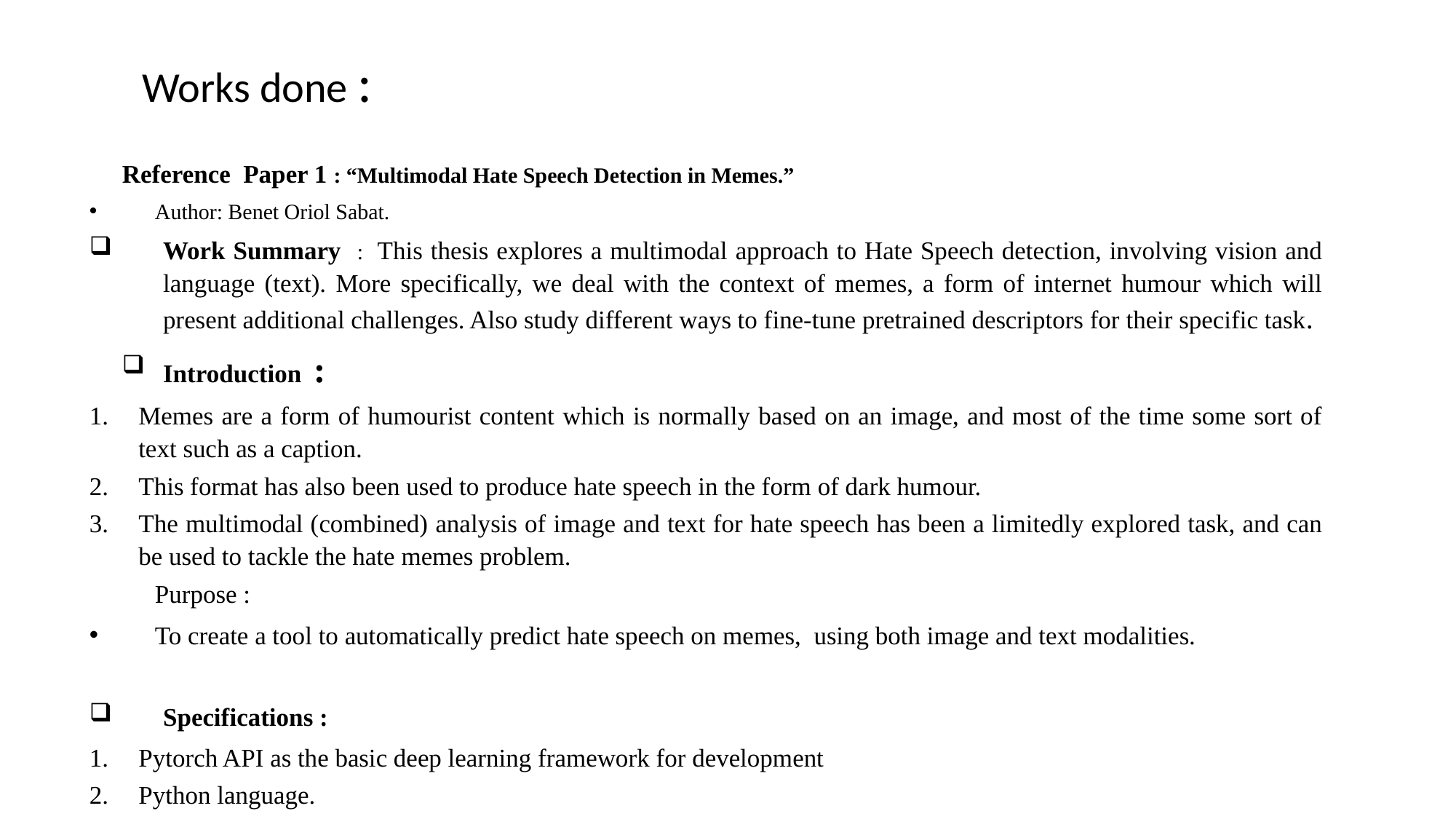

# Works done :
Reference  Paper 1 : “Multimodal Hate Speech Detection in Memes.”
Author: Benet Oriol Sabat.
Work Summary  :  This thesis explores a multimodal approach to Hate Speech detection, involving vision and language (text). More specifically, we deal with the context of memes, a form of internet humour which will present additional challenges. Also study different ways to fine-tune pretrained descriptors for their specific task.
Introduction  :
Memes are a form of humourist content which is normally based on an image, and most of the time some sort of text such as a caption.
This format has also been used to produce hate speech in the form of dark humour.
The multimodal (combined) analysis of image and text for hate speech has been a limitedly explored task, and can be used to tackle the hate memes problem.
Purpose :
To create a tool to automatically predict hate speech on memes,  using both image and text modalities.

Specifications :
Pytorch API as the basic deep learning framework for development
Python language.